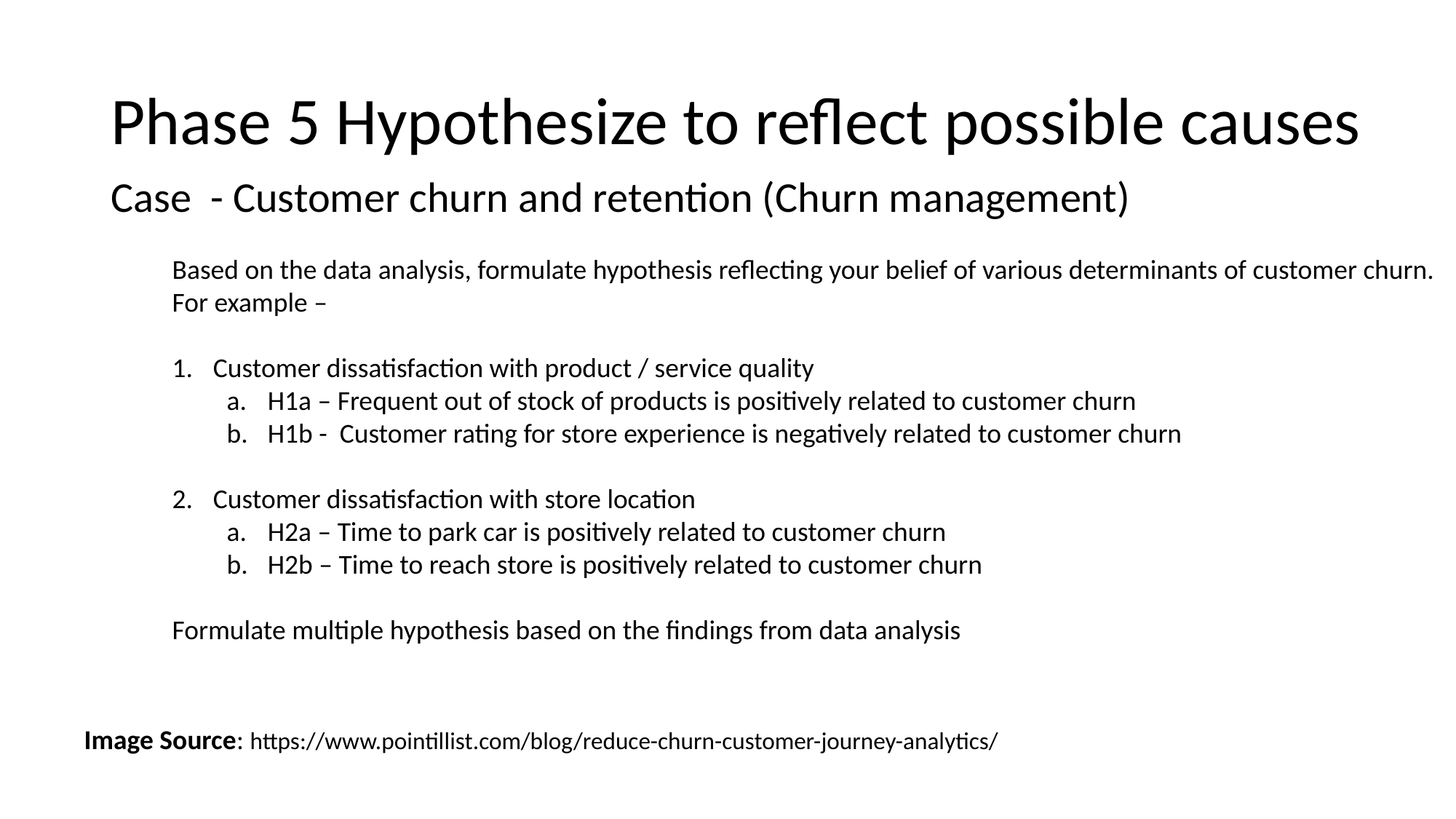

# Phase 5 Hypothesize to reflect possible causes
Case  - Customer churn and retention (Churn management)

Based on the data analysis, formulate hypothesis reflecting your belief of various determinants of customer churn. For example –

Customer dissatisfaction with product / service quality
H1a – Frequent out of stock of products is positively related to customer churn
H1b -  Customer rating for store experience is negatively related to customer churn

Customer dissatisfaction with store location
H2a – Time to park car is positively related to customer churn
H2b – Time to reach store is positively related to customer churn

Formulate multiple hypothesis based on the findings from data analysis
Image Source: https://www.pointillist.com/blog/reduce-churn-customer-journey-analytics/